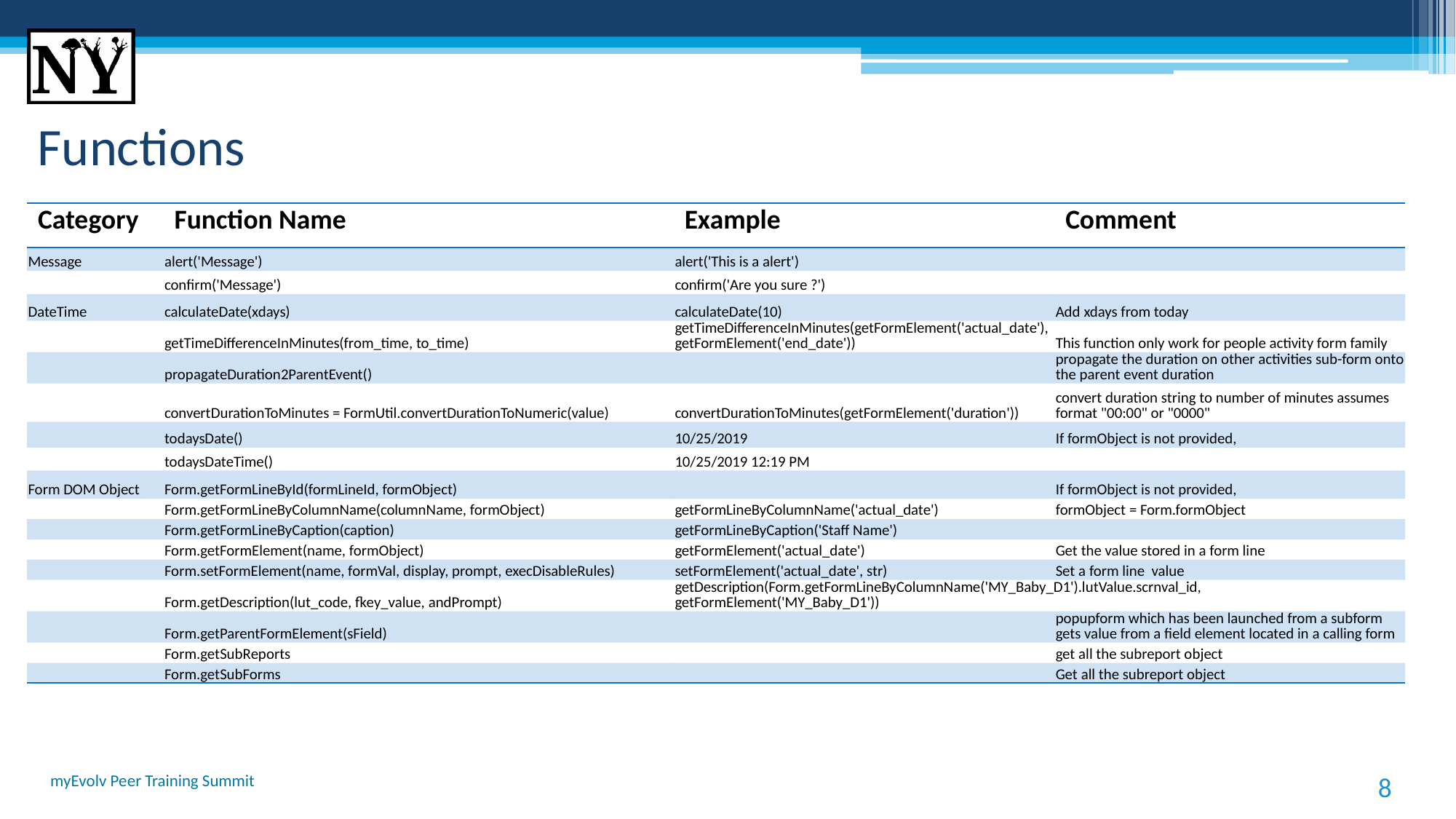

# Functions
| Category | Function Name | Example | Comment |
| --- | --- | --- | --- |
| Message | alert('Message') | alert('This is a alert') |  |
|  | confirm('Message') | confirm('Are you sure ?') |  |
| DateTime | calculateDate(xdays) | calculateDate(10) | Add xdays from today |
|  | getTimeDifferenceInMinutes(from\_time, to\_time) | getTimeDifferenceInMinutes(getFormElement('actual\_date'), getFormElement('end\_date')) | This function only work for people activity form family |
|  | propagateDuration2ParentEvent() |  | propagate the duration on other activities sub-form onto the parent event duration |
|  | convertDurationToMinutes = FormUtil.convertDurationToNumeric(value) | convertDurationToMinutes(getFormElement('duration')) | convert duration string to number of minutes assumes format "00:00" or "0000" |
|  | todaysDate() | 10/25/2019 | If formObject is not provided, |
|  | todaysDateTime() | 10/25/2019 12:19 PM |  |
| Form DOM Object | Form.getFormLineById(formLineId, formObject) |  | If formObject is not provided, |
|  | Form.getFormLineByColumnName(columnName, formObject) | getFormLineByColumnName('actual\_date') | formObject = Form.formObject |
|  | Form.getFormLineByCaption(caption) | getFormLineByCaption('Staff Name') |  |
|  | Form.getFormElement(name, formObject) | getFormElement('actual\_date') | Get the value stored in a form line |
|  | Form.setFormElement(name, formVal, display, prompt, execDisableRules) | setFormElement('actual\_date', str) | Set a form line value |
|  | Form.getDescription(lut\_code, fkey\_value, andPrompt) | getDescription(Form.getFormLineByColumnName('MY\_Baby\_D1').lutValue.scrnval\_id, getFormElement('MY\_Baby\_D1')) |  |
|  | Form.getParentFormElement(sField) |  | popupform which has been launched from a subform gets value from a field element located in a calling form |
|  | Form.getSubReports |  | get all the subreport object |
|  | Form.getSubForms |  | Get all the subreport object |
myEvolv Peer Training Summit
8